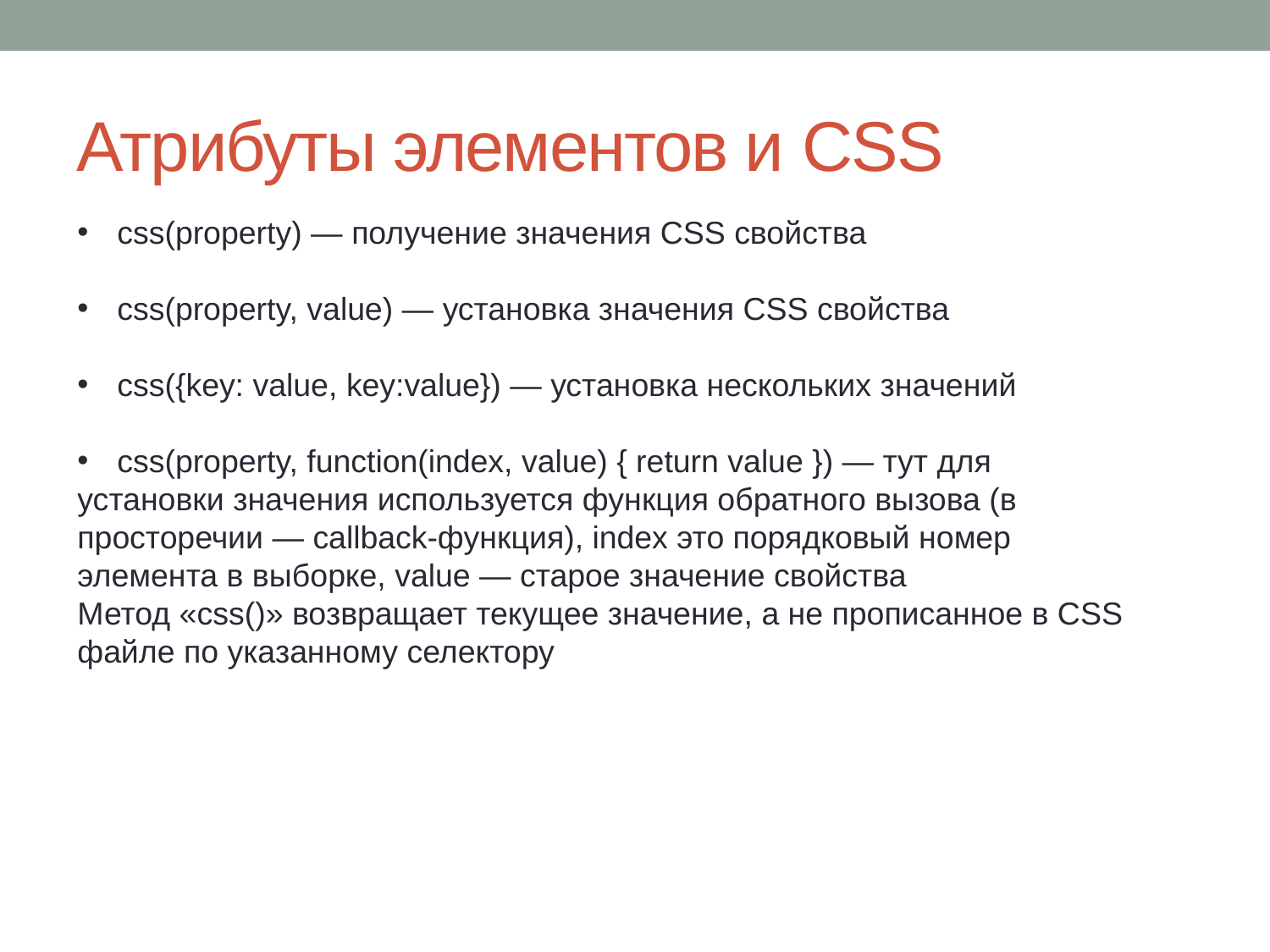

# Атрибуты элементов и CSS
css(property) — получение значения CSS свойства

css(property, value) — установка значения CSS свойства

css({key: value, key:value}) — установка нескольких значений

css(property, function(index, value) { return value }) — тут для
установки значения используется функция обратного вызова (в
просторечии — callback-функция), index это порядковый номер
элемента в выборке, value — старое значение свойства
Метод «css()» возвращает текущее значение, а не прописанное в CSS
файле по указанному селектору